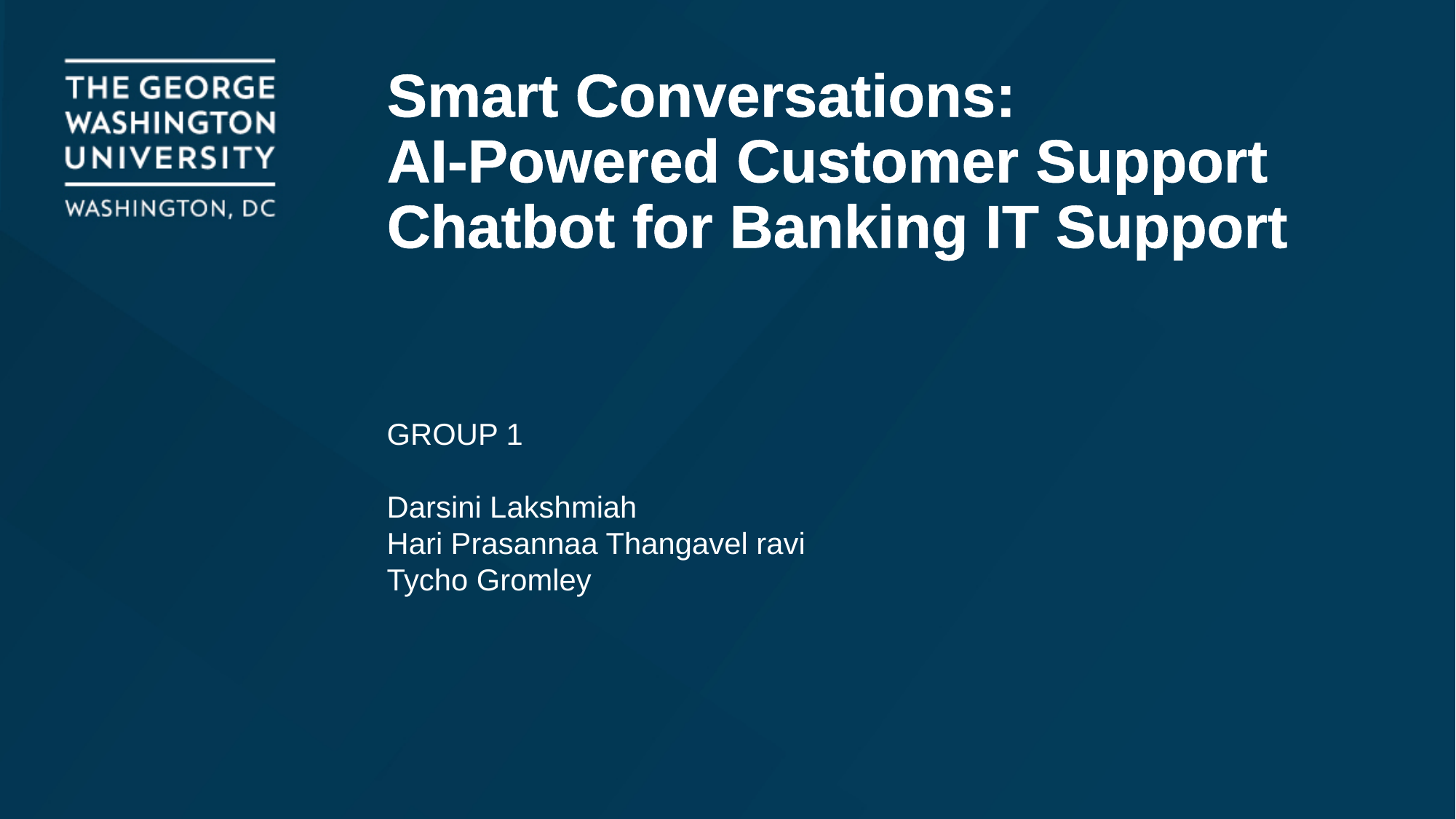

# Smart Conversations: AI-Powered Customer Support Chatbot for Banking IT Support
GROUP 1

Darsini Lakshmiah
Hari Prasannaa Thangavel ravi
Tycho Gromley